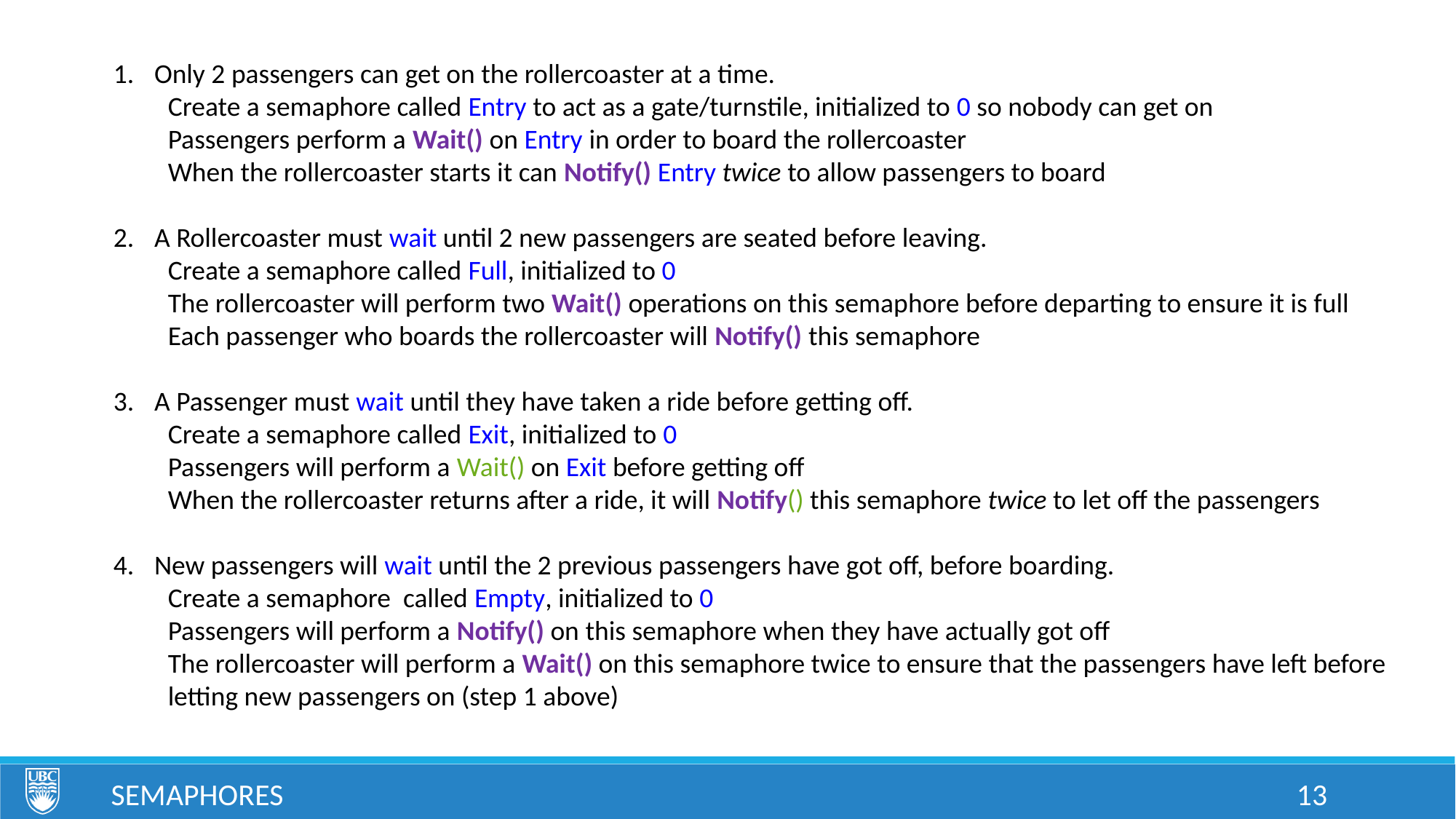

Only 2 passengers can get on the rollercoaster at a time.
Create a semaphore called Entry to act as a gate/turnstile, initialized to 0 so nobody can get on
Passengers perform a Wait() on Entry in order to board the rollercoaster
When the rollercoaster starts it can Notify() Entry twice to allow passengers to board

A Rollercoaster must wait until 2 new passengers are seated before leaving.
Create a semaphore called Full, initialized to 0
The rollercoaster will perform two Wait() operations on this semaphore before departing to ensure it is full
Each passenger who boards the rollercoaster will Notify() this semaphore

A Passenger must wait until they have taken a ride before getting off.
Create a semaphore called Exit, initialized to 0
Passengers will perform a Wait() on Exit before getting off
When the rollercoaster returns after a ride, it will Notify() this semaphore twice to let off the passengers

New passengers will wait until the 2 previous passengers have got off, before boarding.
Create a semaphore  called Empty, initialized to 0
Passengers will perform a Notify() on this semaphore when they have actually got off
The rollercoaster will perform a Wait() on this semaphore twice to ensure that the passengers have left before letting new passengers on (step 1 above)
Semaphores
13